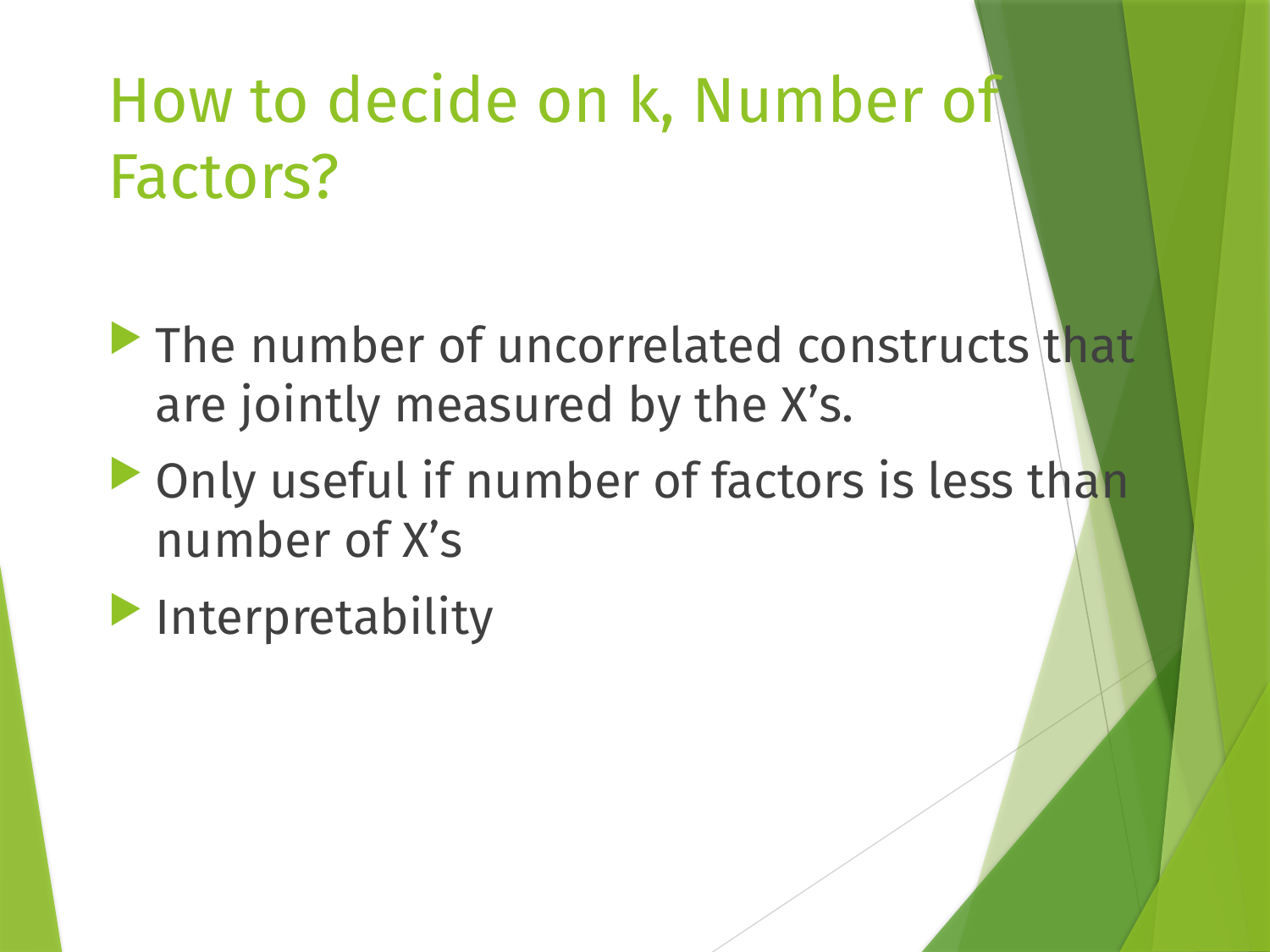

# How to decide on k, Number of Factors?
The number of uncorrelated constructs that are jointly measured by the X’s.
Only useful if number of factors is less than number of X’s
Interpretability